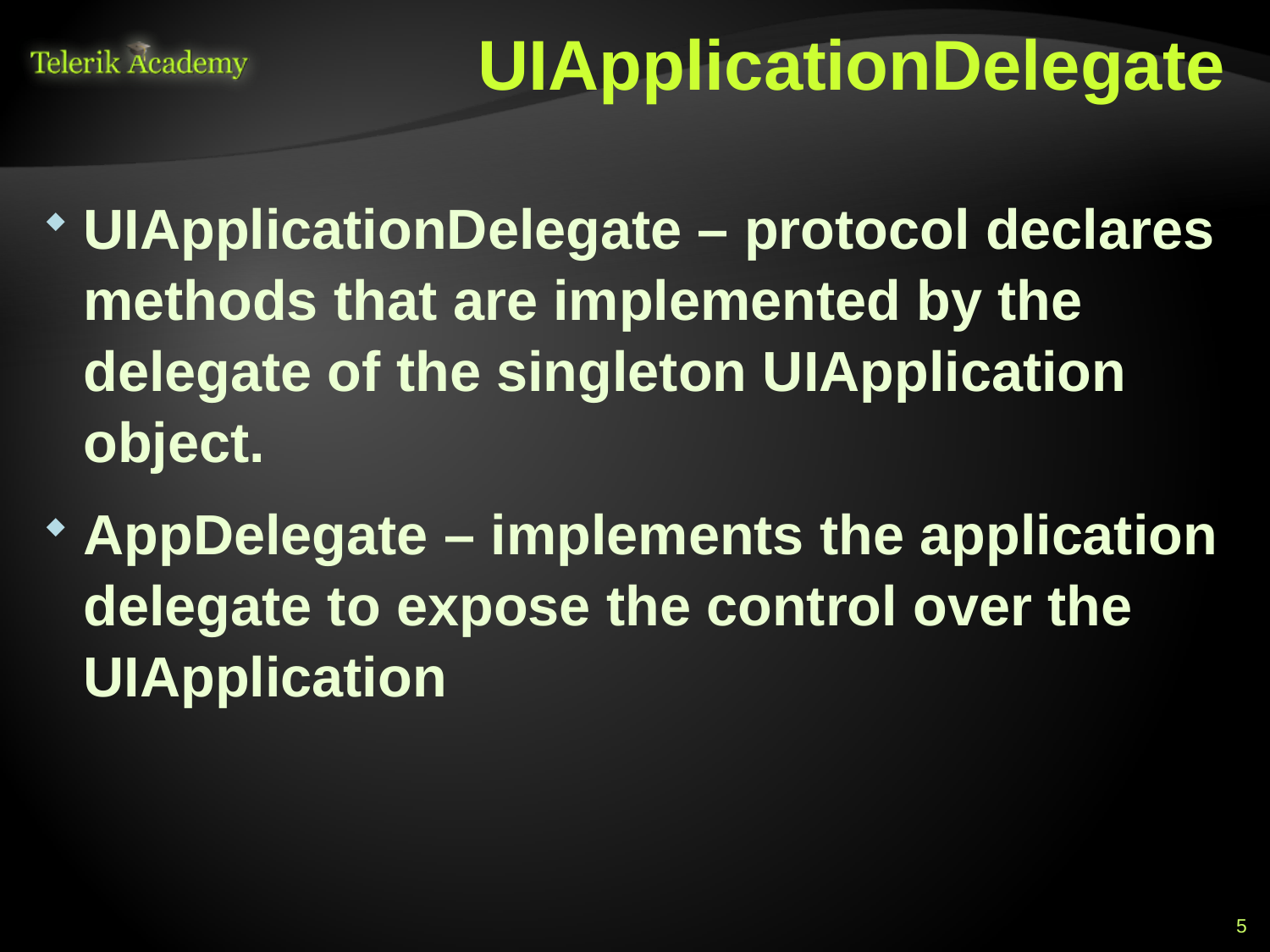

# UIApplicationDelegate
UIApplicationDelegate – protocol declares methods that are implemented by the delegate of the singleton UIApplication object.
AppDelegate – implements the application delegate to expose the control over the UIApplication
5